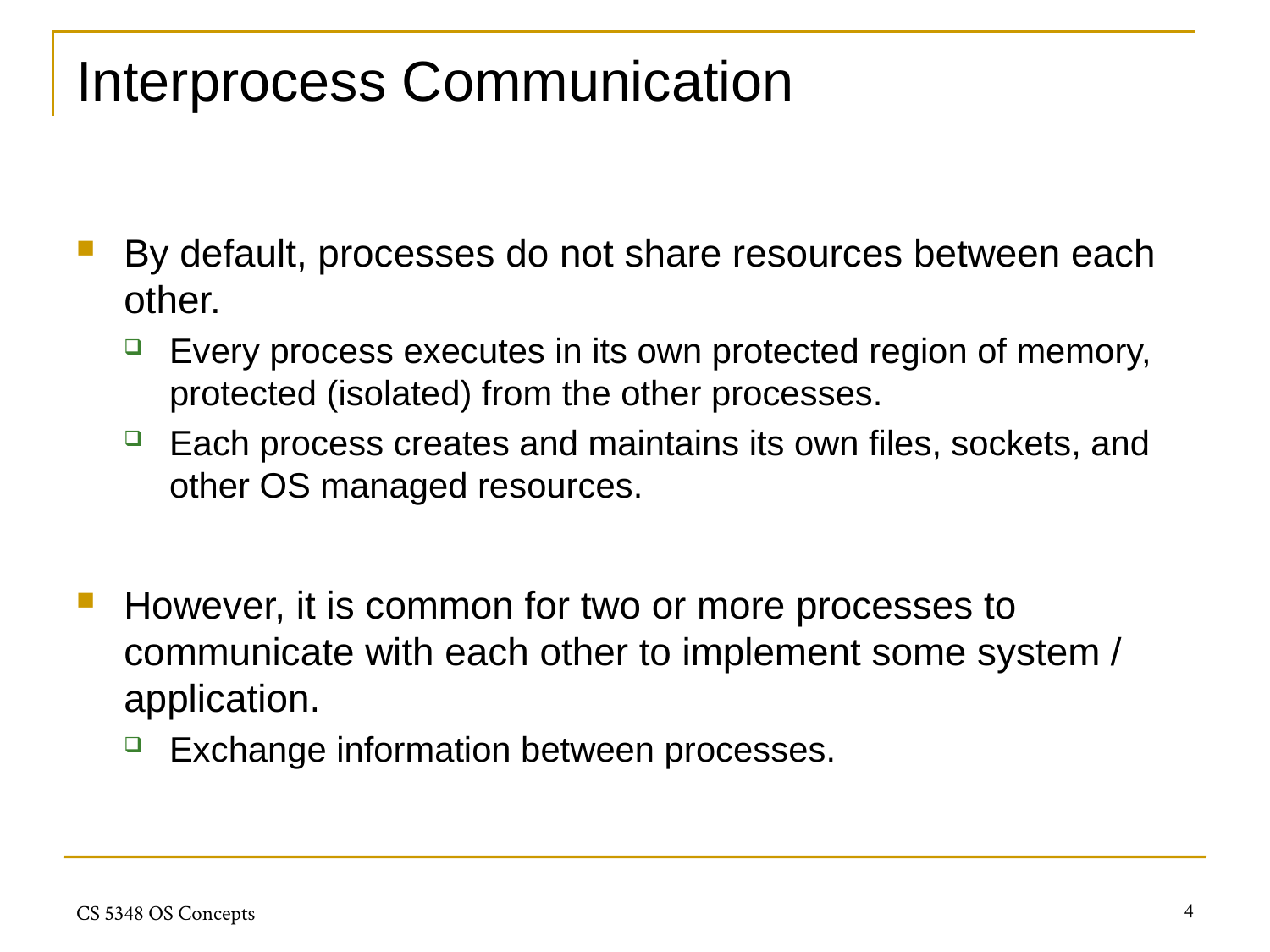

# Interprocess Communication
By default, processes do not share resources between each other.
Every process executes in its own protected region of memory, protected (isolated) from the other processes.
Each process creates and maintains its own files, sockets, and other OS managed resources.

However, it is common for two or more processes to communicate with each other to implement some system / application.
Exchange information between processes.
4
CS 5348 OS Concepts